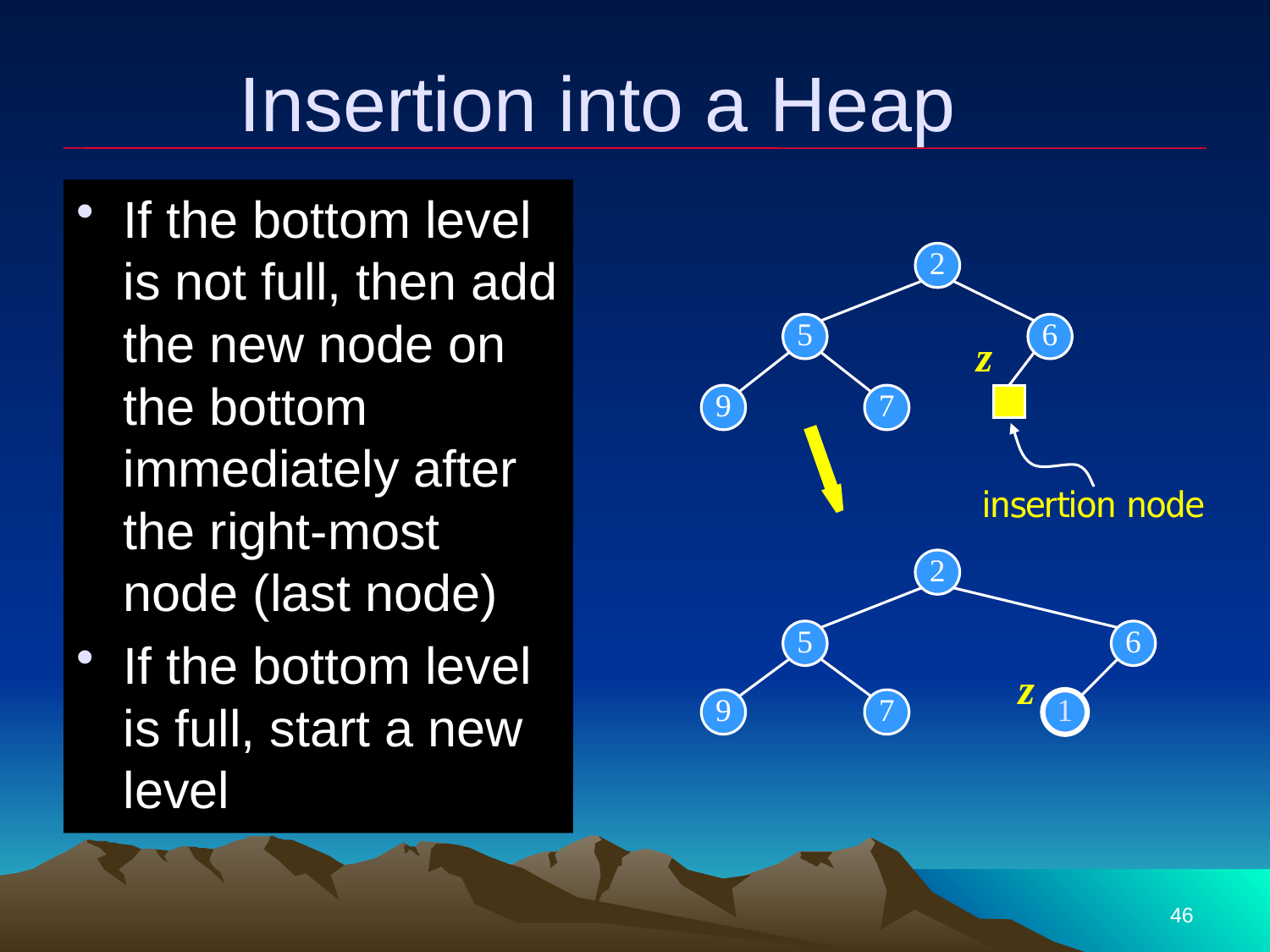

# Insertion into a Heap
If the bottom level is not full, then add the new node on the bottom immediately after the right-most node (last node)
If the bottom level is full, start a new level
2
5
6
z
9
7

insertion node
2
5
6
z
9
7
1
46